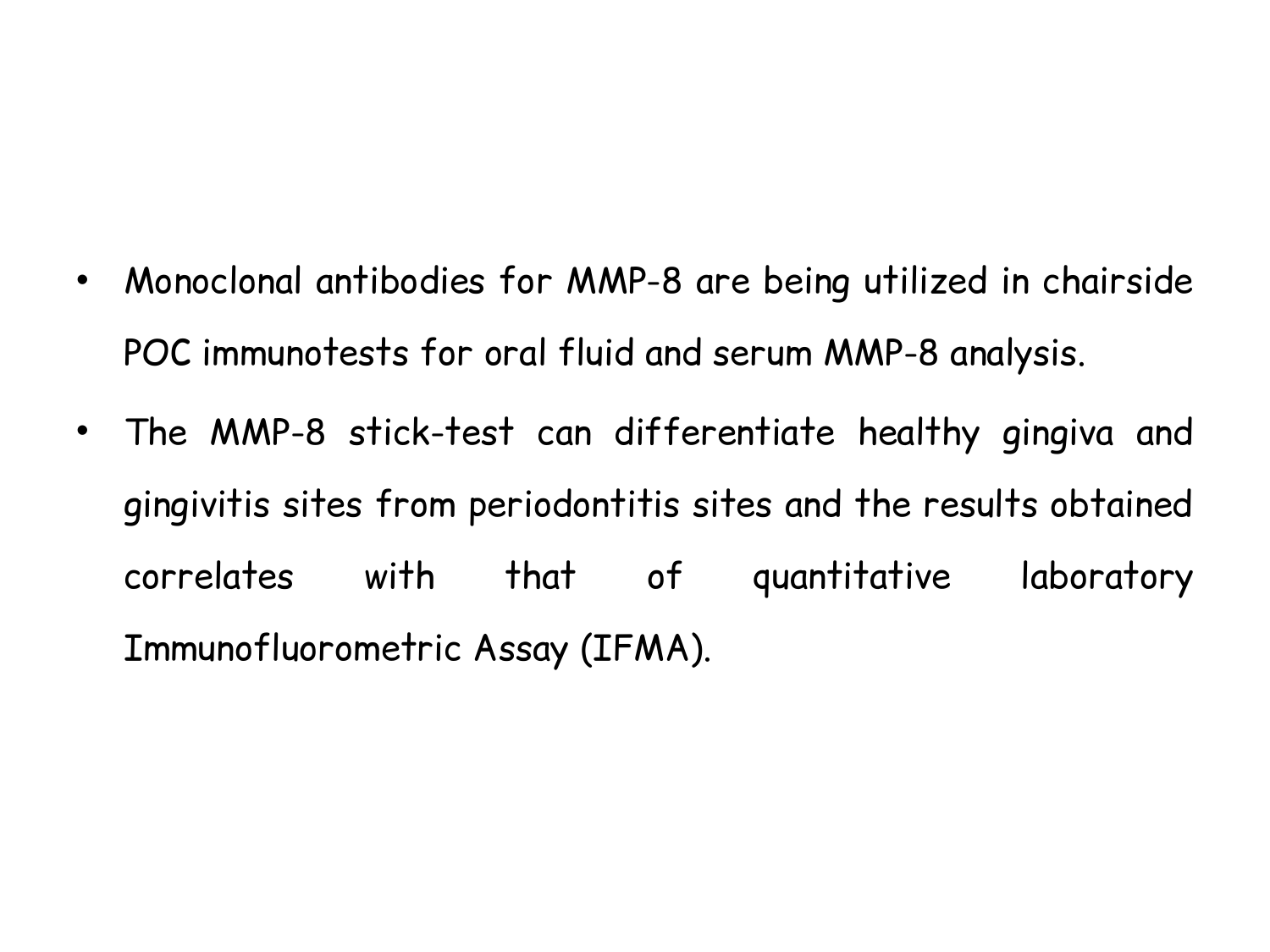

#
Monoclonal antibodies for MMP-8 are being utilized in chairside POC immunotests for oral fluid and serum MMP-8 analysis.
The MMP-8 stick-test can differentiate healthy gingiva and gingivitis sites from periodontitis sites and the results obtained correlates with that of quantitative laboratory Immunofluorometric Assay (IFMA).